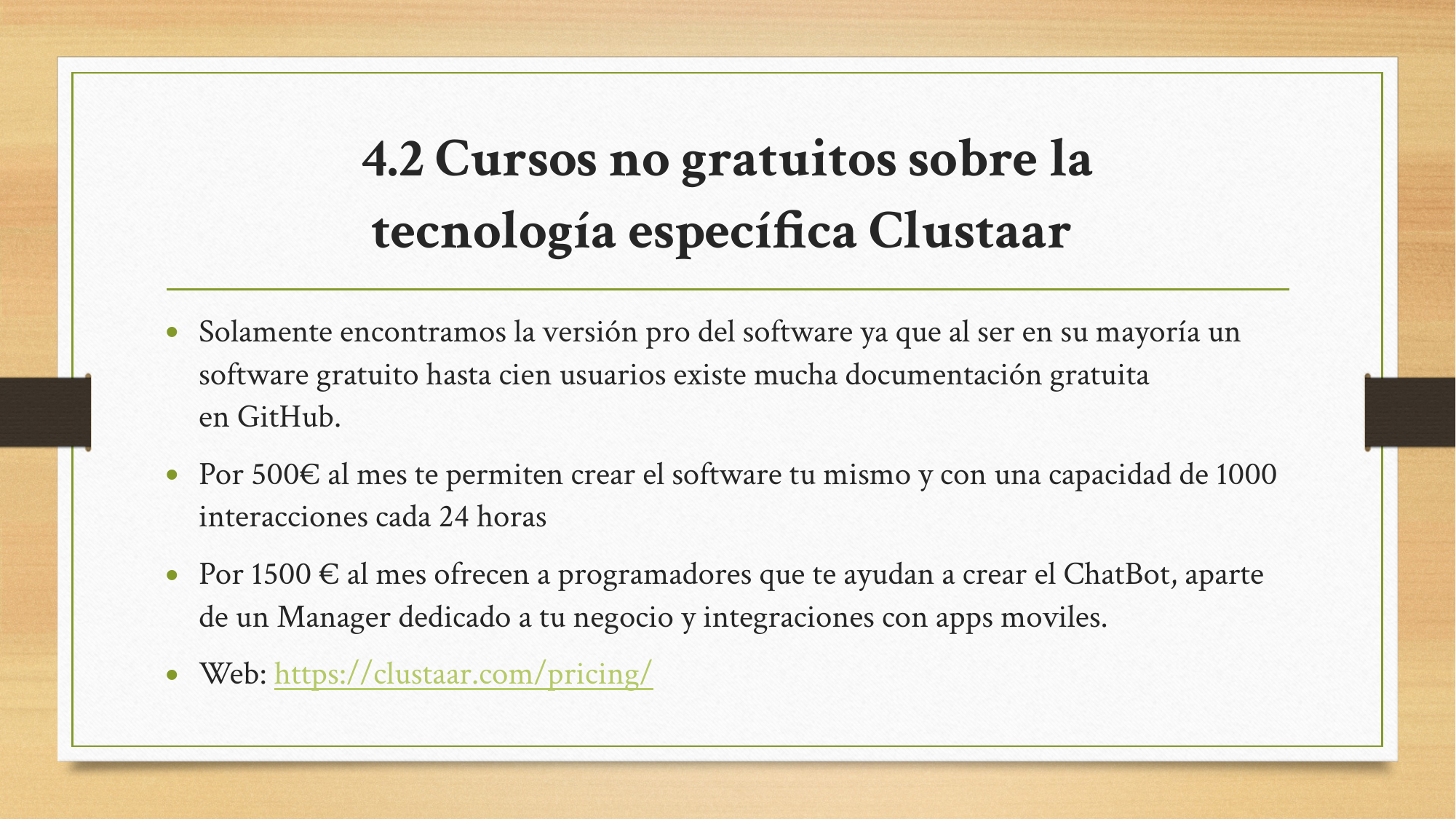

# 4.2 Cursos no gratuitos sobre la tecnología específica Clustaar
Solamente encontramos la versión pro del software ya que al ser en su mayoría un software gratuito hasta cien usuarios existe mucha documentación gratuita en GitHub.
Por 500€ al mes te permiten crear el software tu mismo y con una capacidad de 1000 interacciones cada 24 horas
Por 1500 € al mes ofrecen a programadores que te ayudan a crear el ChatBot, aparte de un Manager dedicado a tu negocio y integraciones con apps moviles.
Web: https://clustaar.com/pricing/